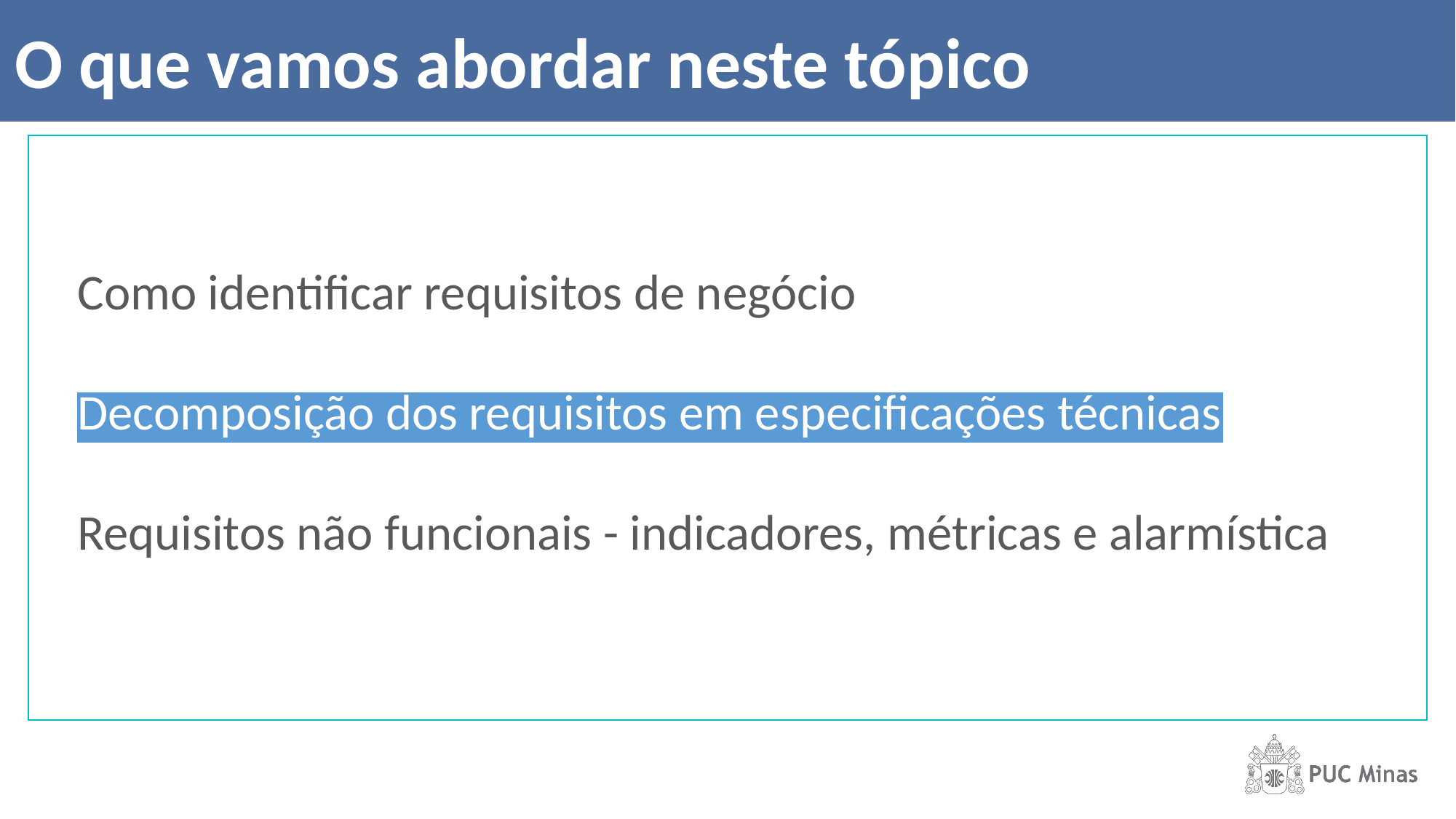

# O que vamos abordar neste tópico
Como identificar requisitos de negócio

Decomposição dos requisitos em especificações técnicas

Requisitos não funcionais - indicadores, métricas e alarmística